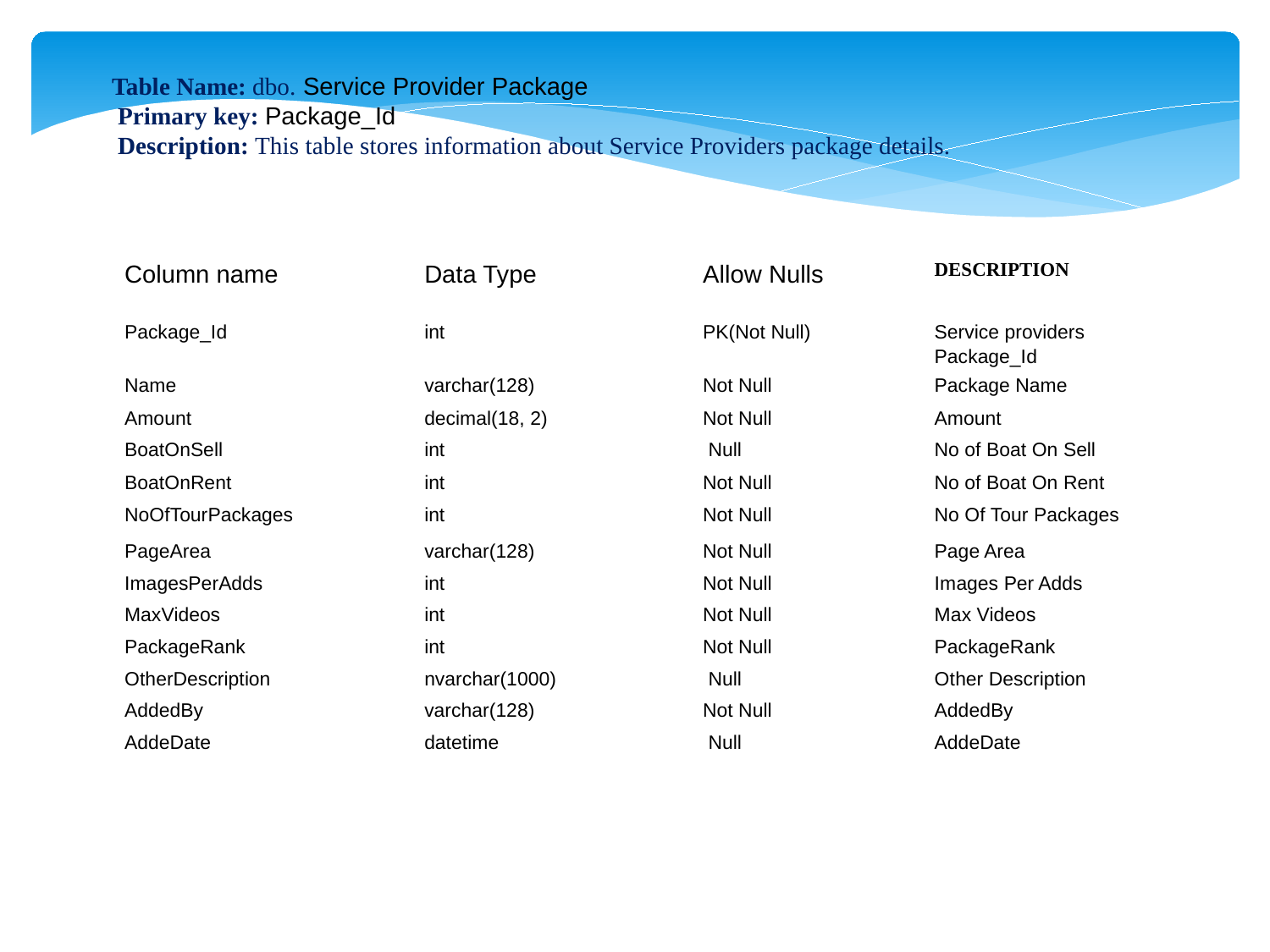

Table Name: dbo. Service Provider Package
 Primary key: Package_Id
 Description: This table stores information about Service Providers package details.
| Column name | Data Type | Allow Nulls | DESCRIPTION |
| --- | --- | --- | --- |
| Package\_Id | int | PK(Not Null) | Service providers Package\_Id |
| Name | varchar(128) | Not Null | Package Name |
| Amount | decimal(18, 2) | Not Null | Amount |
| BoatOnSell | int | Null | No of Boat On Sell |
| BoatOnRent | int | Not Null | No of Boat On Rent |
| NoOfTourPackages | int | Not Null | No Of Tour Packages |
| PageArea | varchar(128) | Not Null | Page Area |
| ImagesPerAdds | int | Not Null | Images Per Adds |
| MaxVideos | int | Not Null | Max Videos |
| PackageRank | int | Not Null | PackageRank |
| OtherDescription | nvarchar(1000) | Null | Other Description |
| AddedBy | varchar(128) | Not Null | AddedBy |
| AddeDate | datetime | Null | AddeDate |